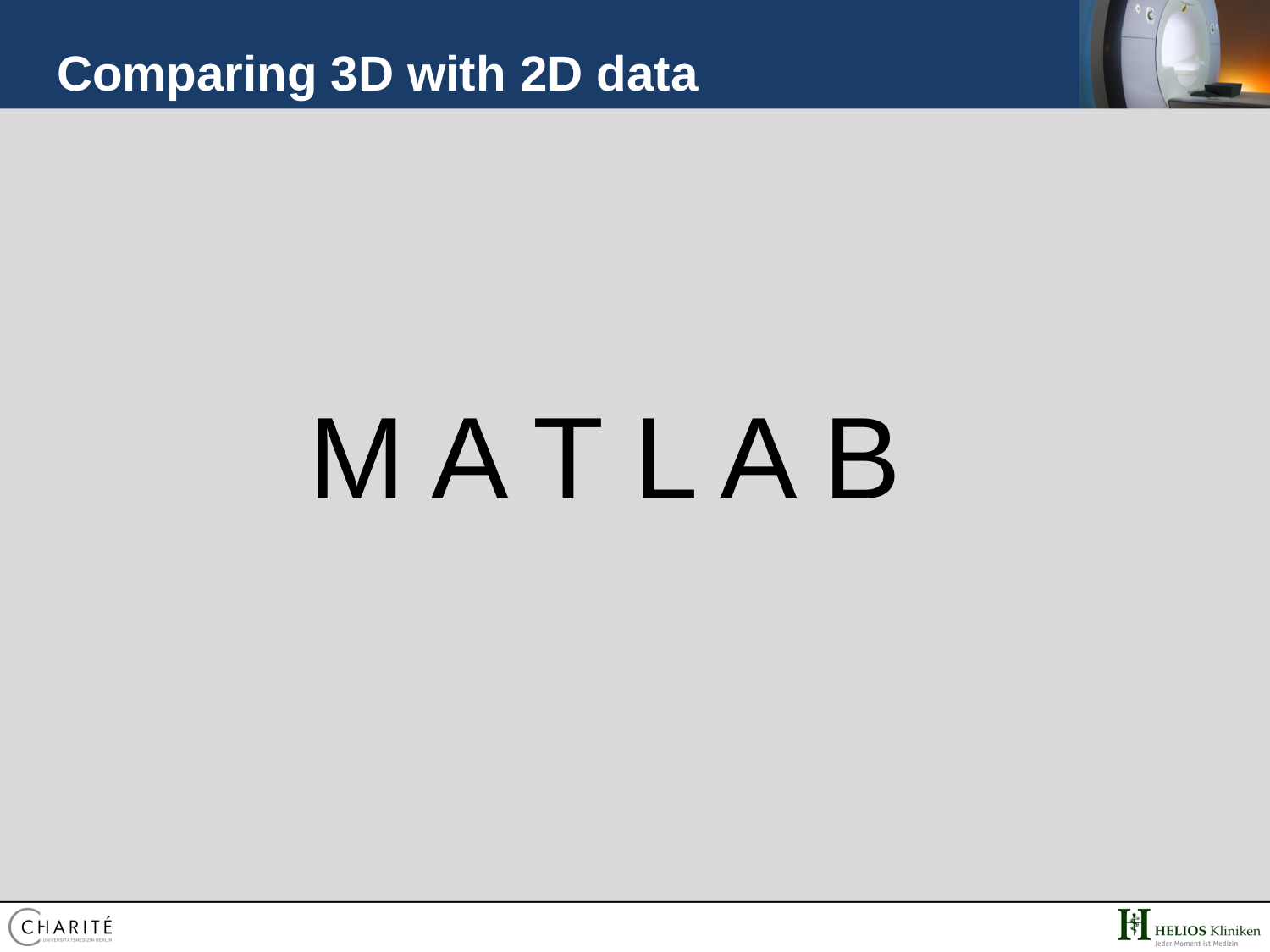

Comparing 3D with 2D data
M A T L A B